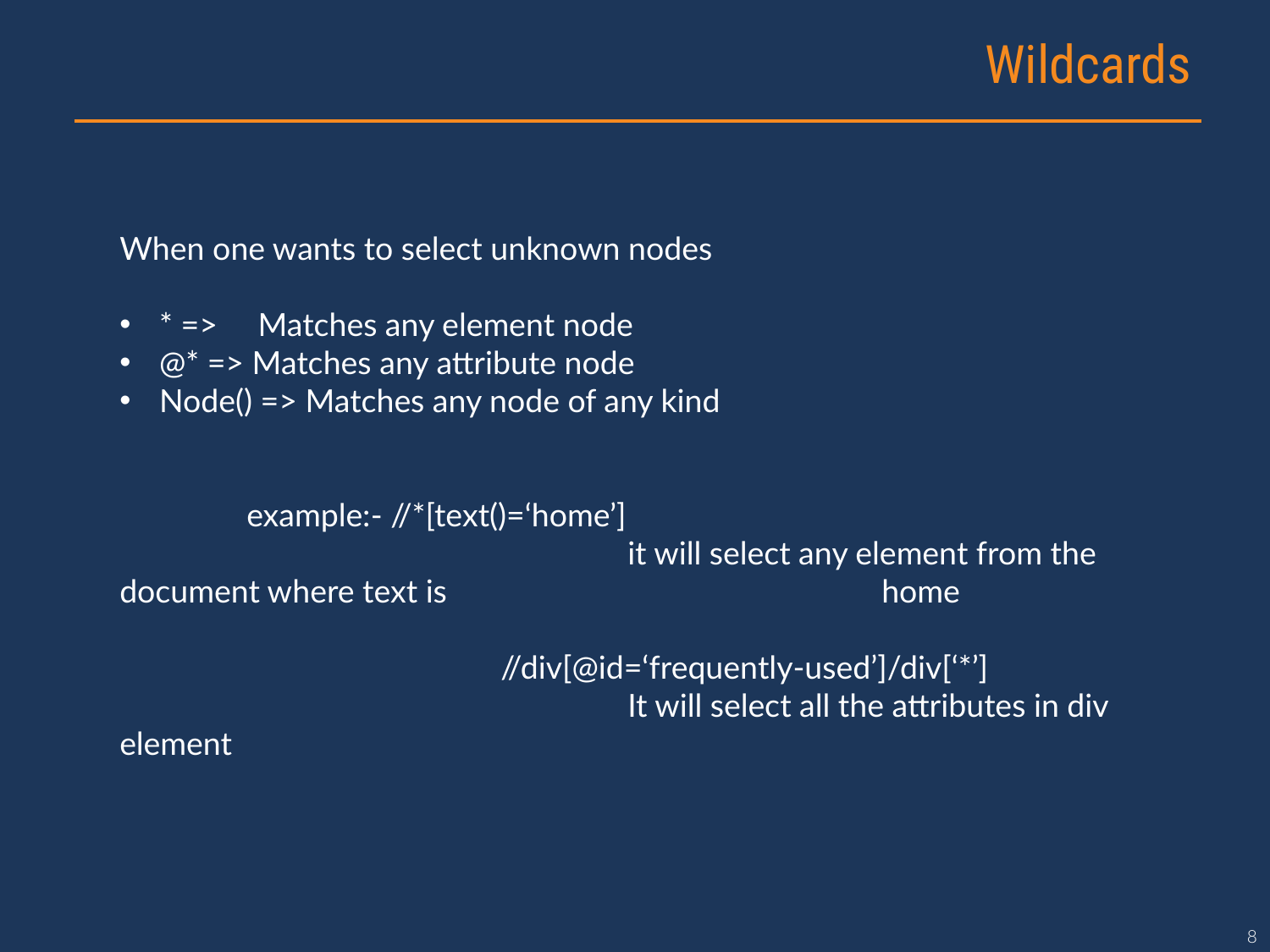

Wildcards

When one wants to select unknown nodes

* =>     Matches any element node
@* => Matches any attribute node
Node() => Matches any node of any kind

	example:- //*[text()=‘home’]
				it will select any element from the document where text is 				home

			//div[@id=‘frequently-used’]/div[‘*’]
				It will select all the attributes in div element